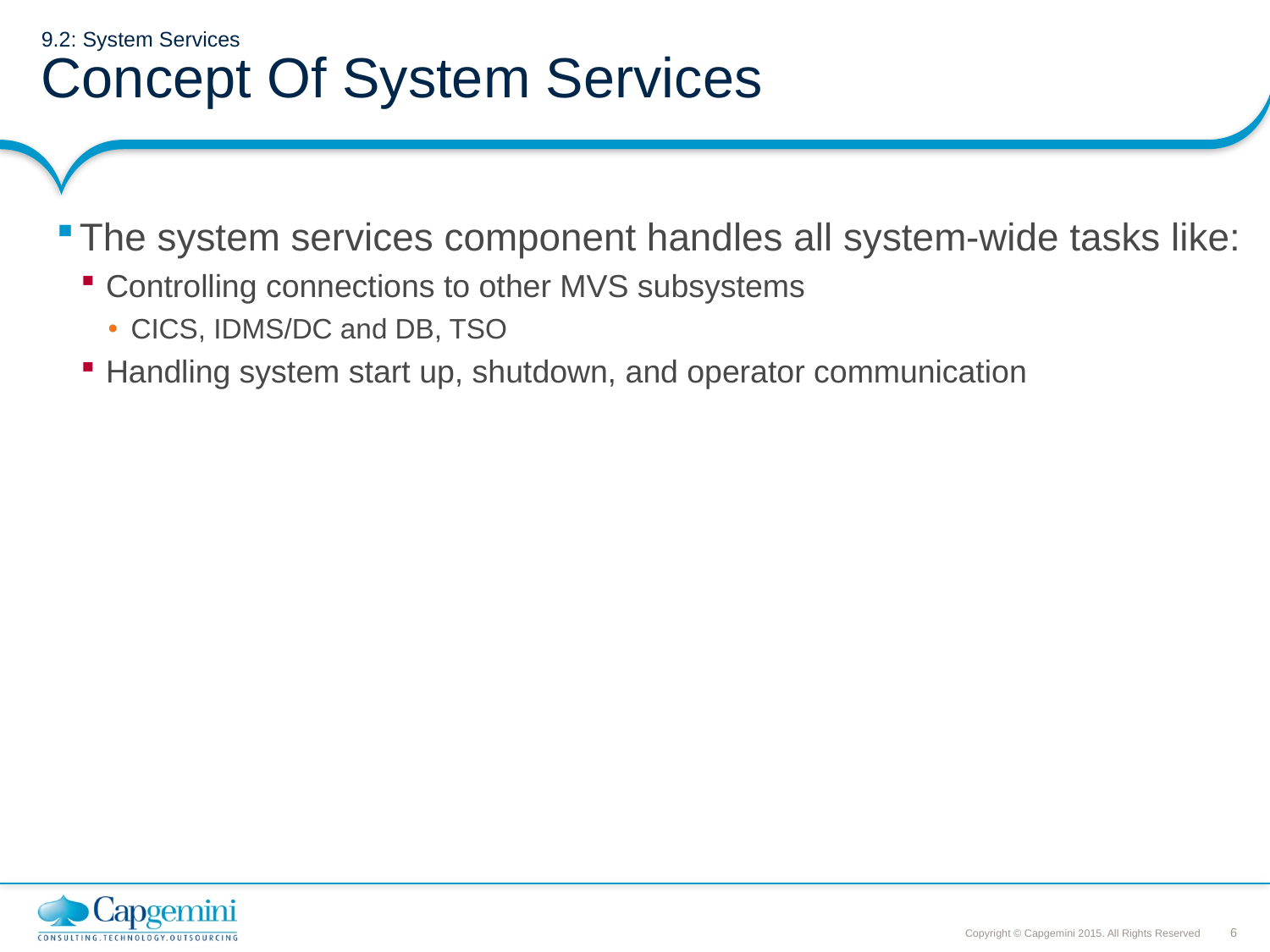

# 9.2: System Services Concept Of System Services
The system services component handles all system-wide tasks like:
Controlling connections to other MVS subsystems
CICS, IDMS/DC and DB, TSO
Handling system start up, shutdown, and operator communication